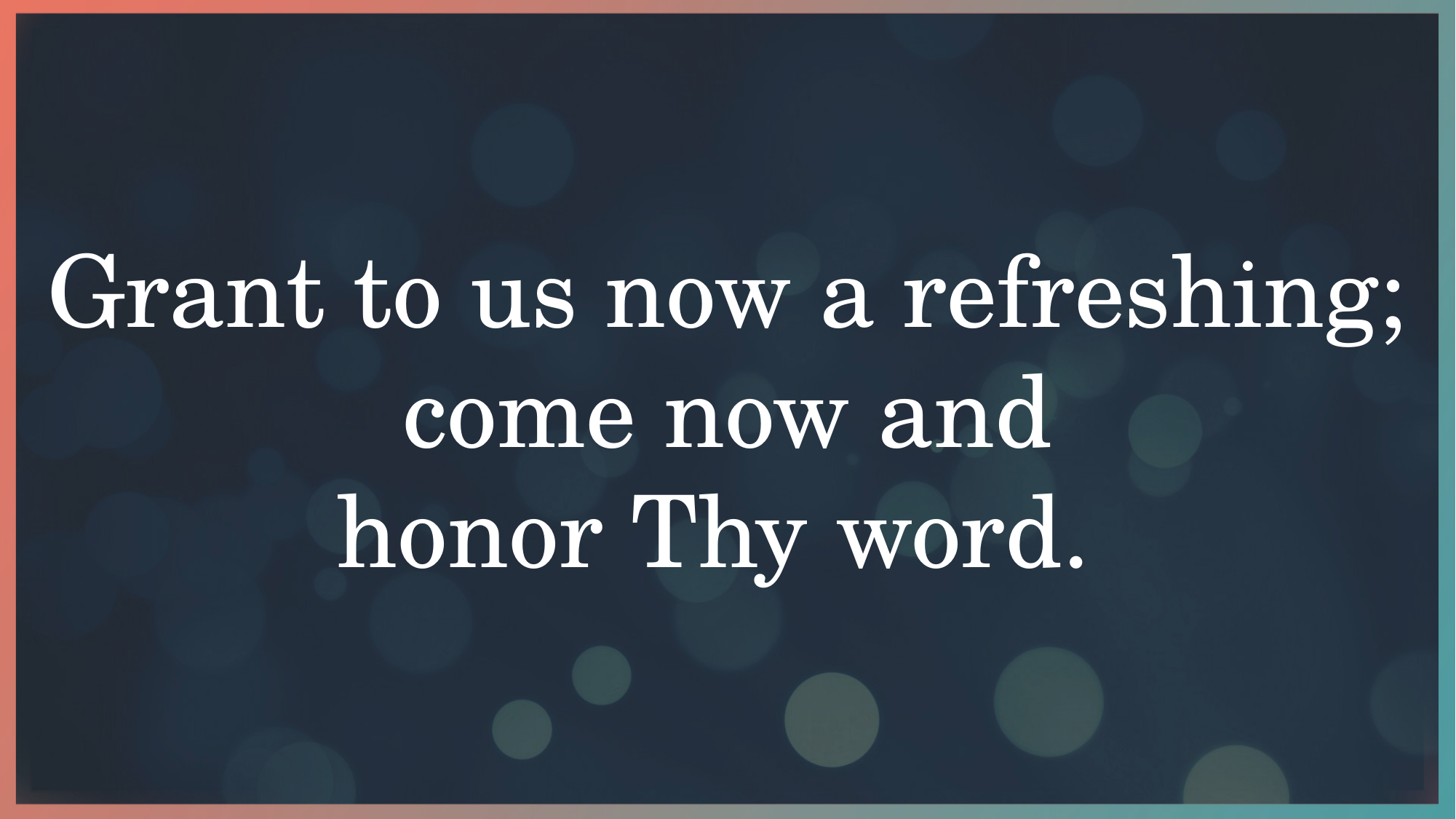

Grant to us now a refreshing; come now and
honor Thy word.